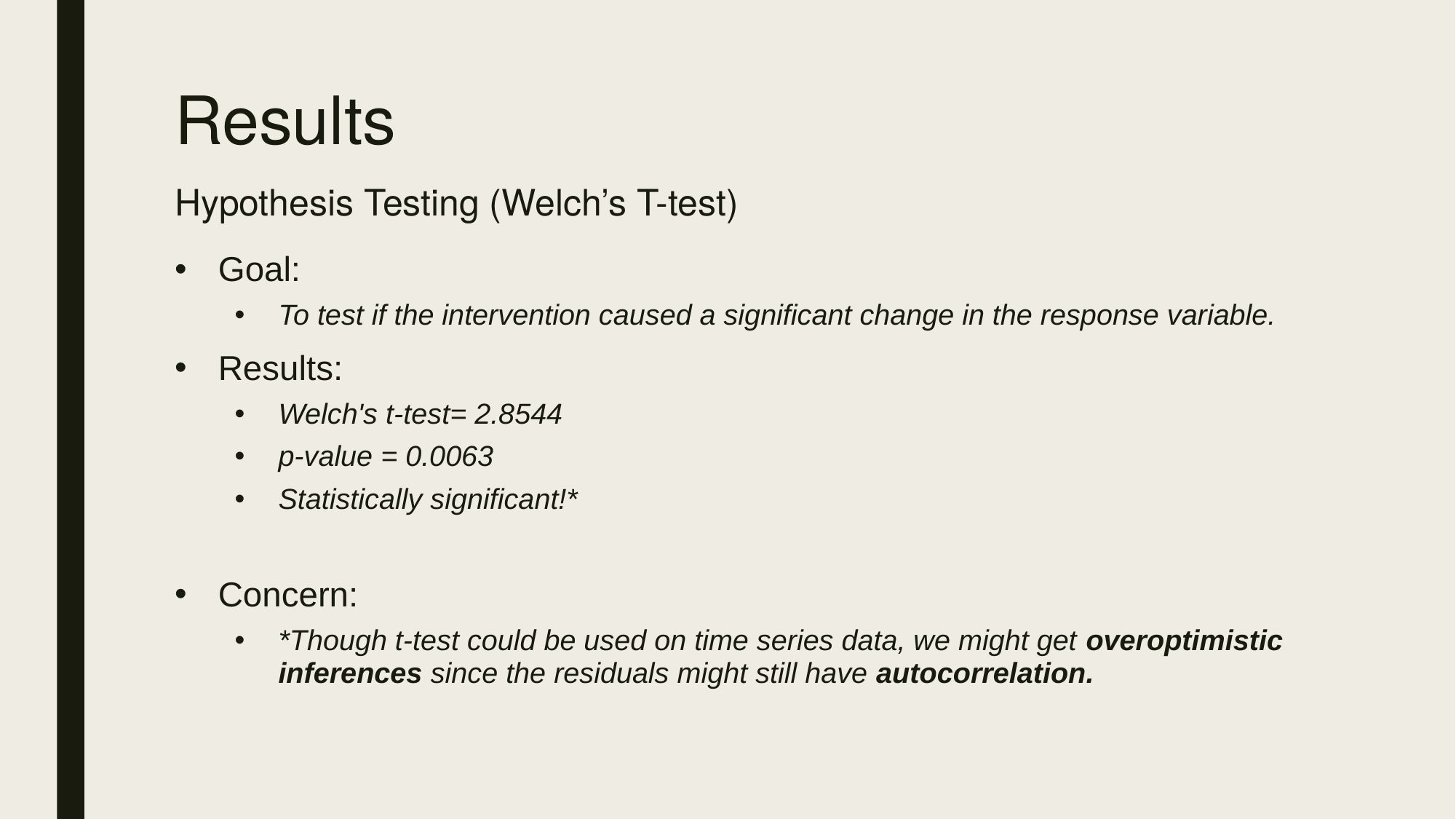

# Results Hypothesis Testing (Welch’s T-test)
Goal:
To test if the intervention caused a significant change in the response variable.
Results:
Welch's t-test= 2.8544
p-value = 0.0063
Statistically significant!*

Concern:
*Though t-test could be used on time series data, we might get overoptimistic inferences since the residuals might still have autocorrelation.